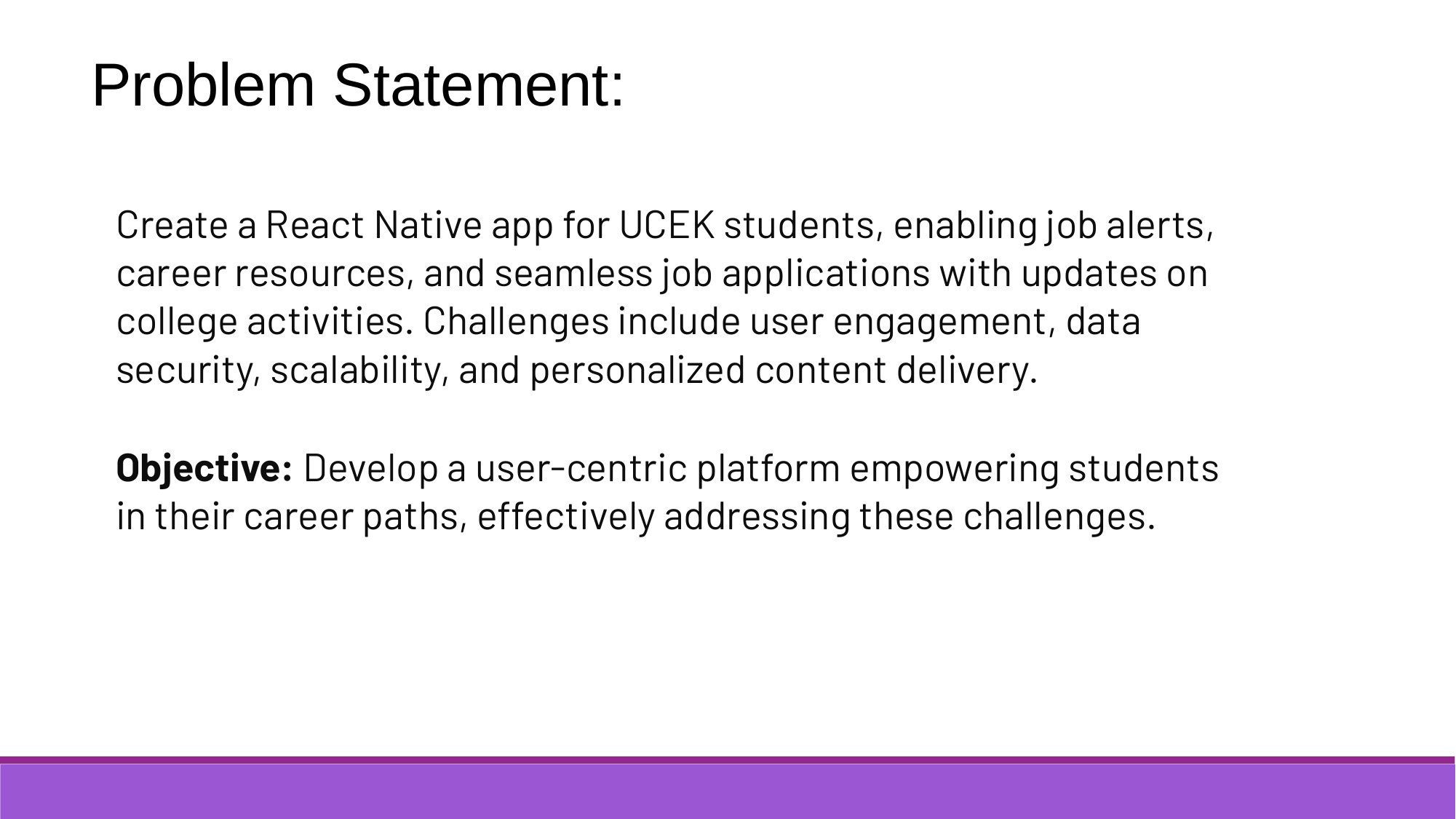

Problem Statement:
Create a React Native app for UCEK students, enabling job alerts, career resources, and seamless job applications with updates on college activities. Challenges include user engagement, data security, scalability, and personalized content delivery.

Objective: Develop a user-centric platform empowering students in their career paths, effectively addressing these challenges.